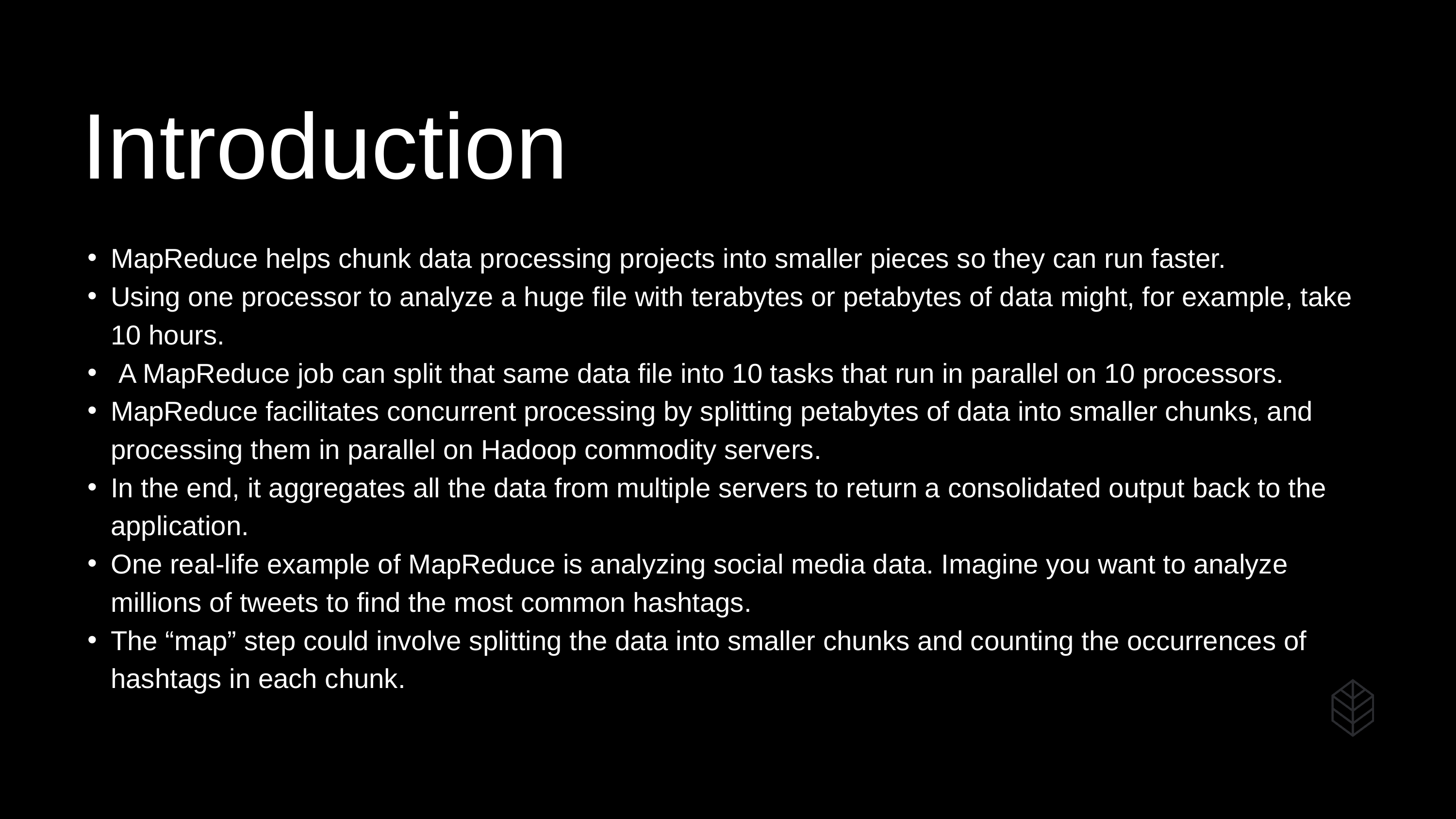

Introduction
MapReduce helps chunk data processing projects into smaller pieces so they can run faster.
Using one processor to analyze a huge file with terabytes or petabytes of data might, for example, take 10 hours.
 A MapReduce job can split that same data file into 10 tasks that run in parallel on 10 processors.
MapReduce facilitates concurrent processing by splitting petabytes of data into smaller chunks, and processing them in parallel on Hadoop commodity servers.
In the end, it aggregates all the data from multiple servers to return a consolidated output back to the application.
One real-life example of MapReduce is analyzing social media data. Imagine you want to analyze millions of tweets to find the most common hashtags.
The “map” step could involve splitting the data into smaller chunks and counting the occurrences of hashtags in each chunk.